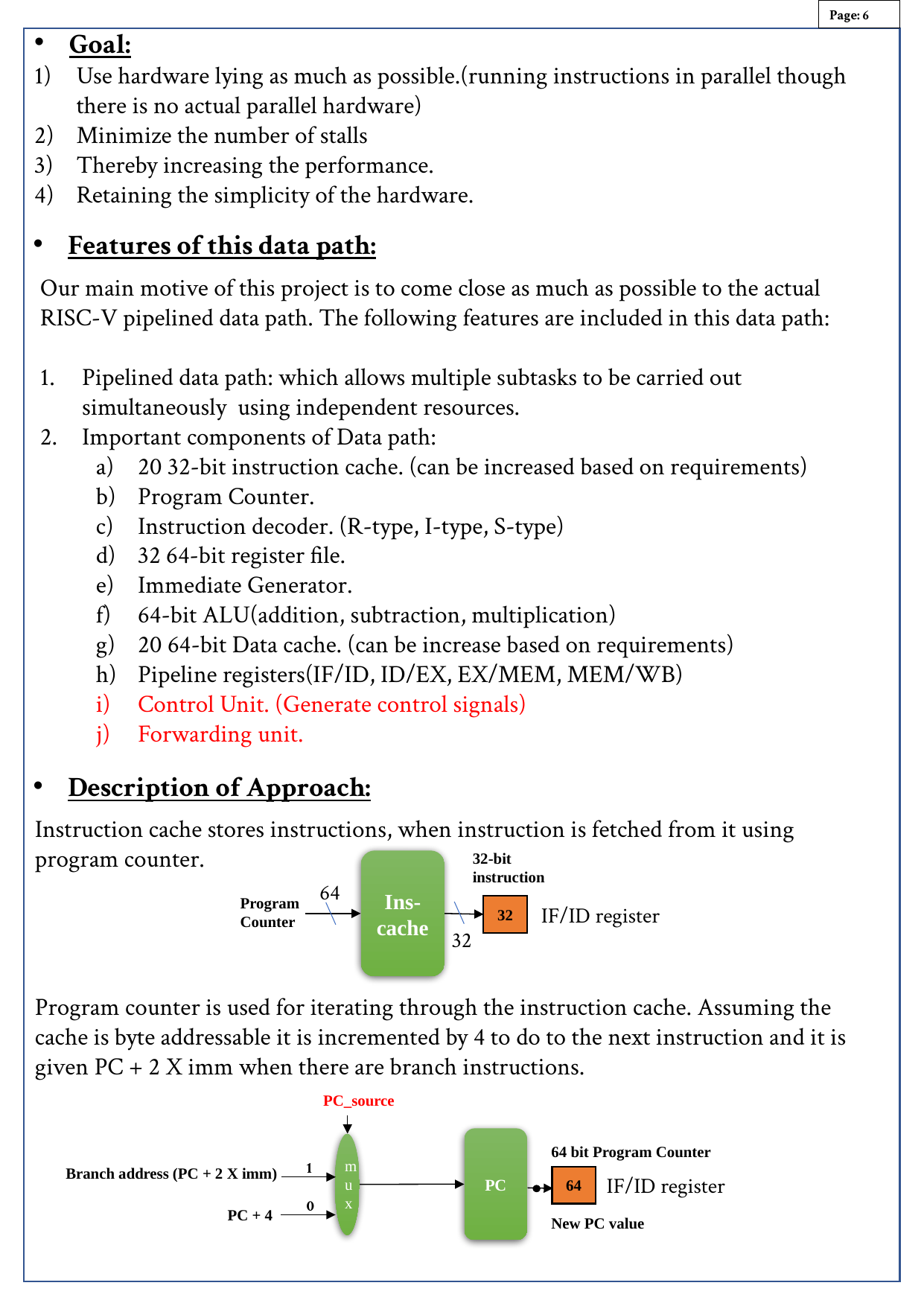

Page: 6
Goal:

Use hardware lying as much as possible.(running instructions in parallel though there is no actual parallel hardware)
Minimize the number of stalls
Thereby increasing the performance.
Retaining the simplicity of the hardware.

Features of this data path:
Our main motive of this project is to come close as much as possible to the actual RISC-V pipelined data path. The following features are included in this data path:

Pipelined data path: which allows multiple subtasks to be carried out simultaneously  using independent resources.
Important components of Data path:
20 32-bit instruction cache. (can be increased based on requirements)
Program Counter.
Instruction decoder. (R-type, I-type, S-type)
32 64-bit register file.
Immediate Generator.
64-bit ALU(addition, subtraction, multiplication)
20 64-bit Data cache. (can be increase based on requirements)
Pipeline registers(IF/ID, ID/EX, EX/MEM, MEM/WB)
Control Unit. (Generate control signals)
Forwarding unit.

Description of Approach:
Instruction cache stores instructions, when instruction is fetched from it using program counter.

Program counter is used for iterating through the instruction cache. Assuming the cache is byte addressable it is incremented by 4 to do to the next instruction and it is given PC + 2 X imm when there are branch instructions.

32-bit instruction
Ins-cache
64
Program Counter
IF/ID register
32
32
PC_source
PC
mux
64 bit Program Counter
1
Branch address (PC + 2 X imm)
IF/ID register
64

0
PC + 4
New PC value